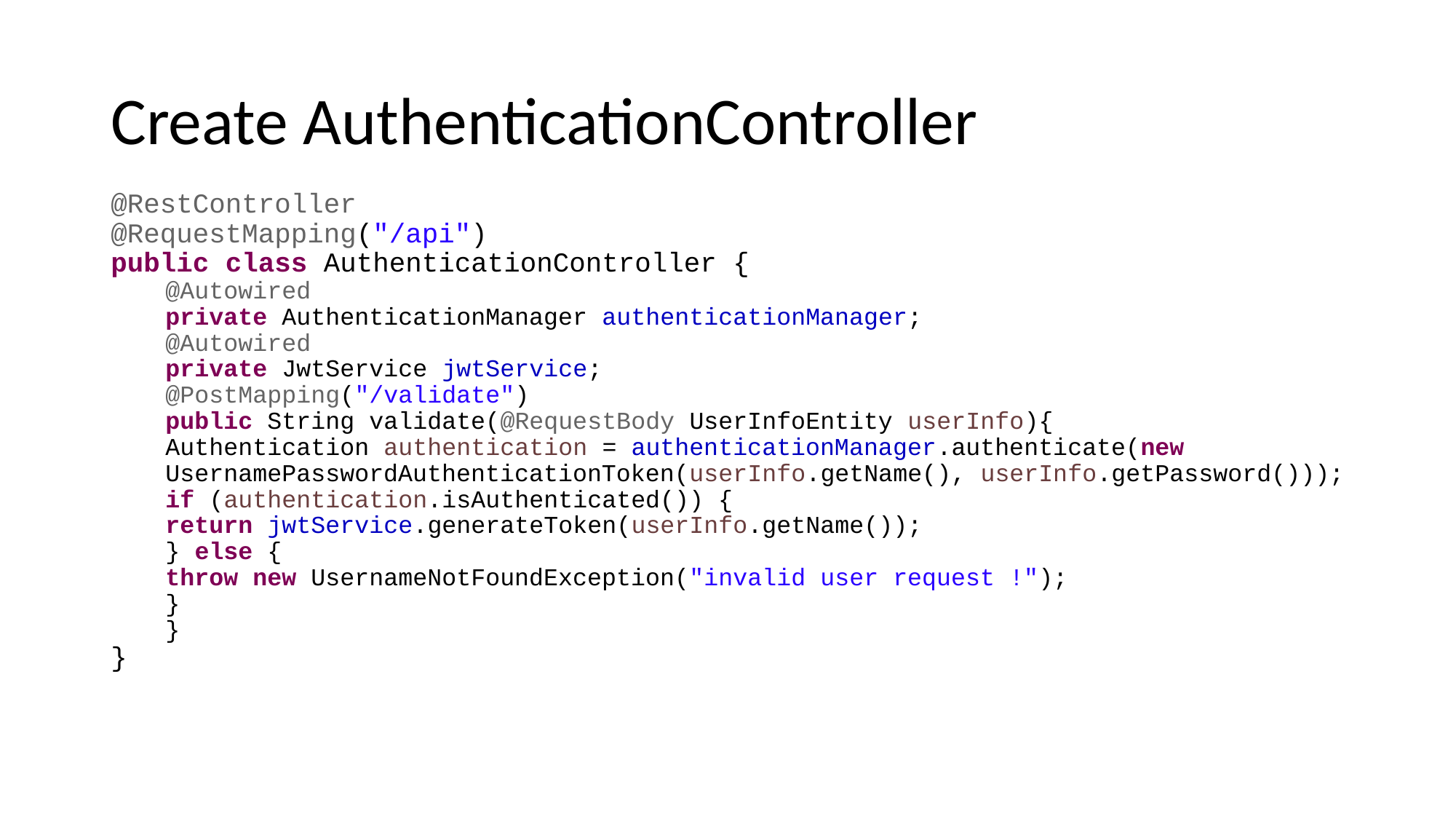

# Create AuthenticationController
@RestController
@RequestMapping("/api")
public class AuthenticationController {
@Autowired
private AuthenticationManager authenticationManager;
@Autowired
private JwtService jwtService;
@PostMapping("/validate")
public String validate(@RequestBody UserInfoEntity userInfo){
Authentication authentication = authenticationManager.authenticate(new UsernamePasswordAuthenticationToken(userInfo.getName(), userInfo.getPassword()));
if (authentication.isAuthenticated()) {
return jwtService.generateToken(userInfo.getName());
} else {
throw new UsernameNotFoundException("invalid user request !");
}
}
}